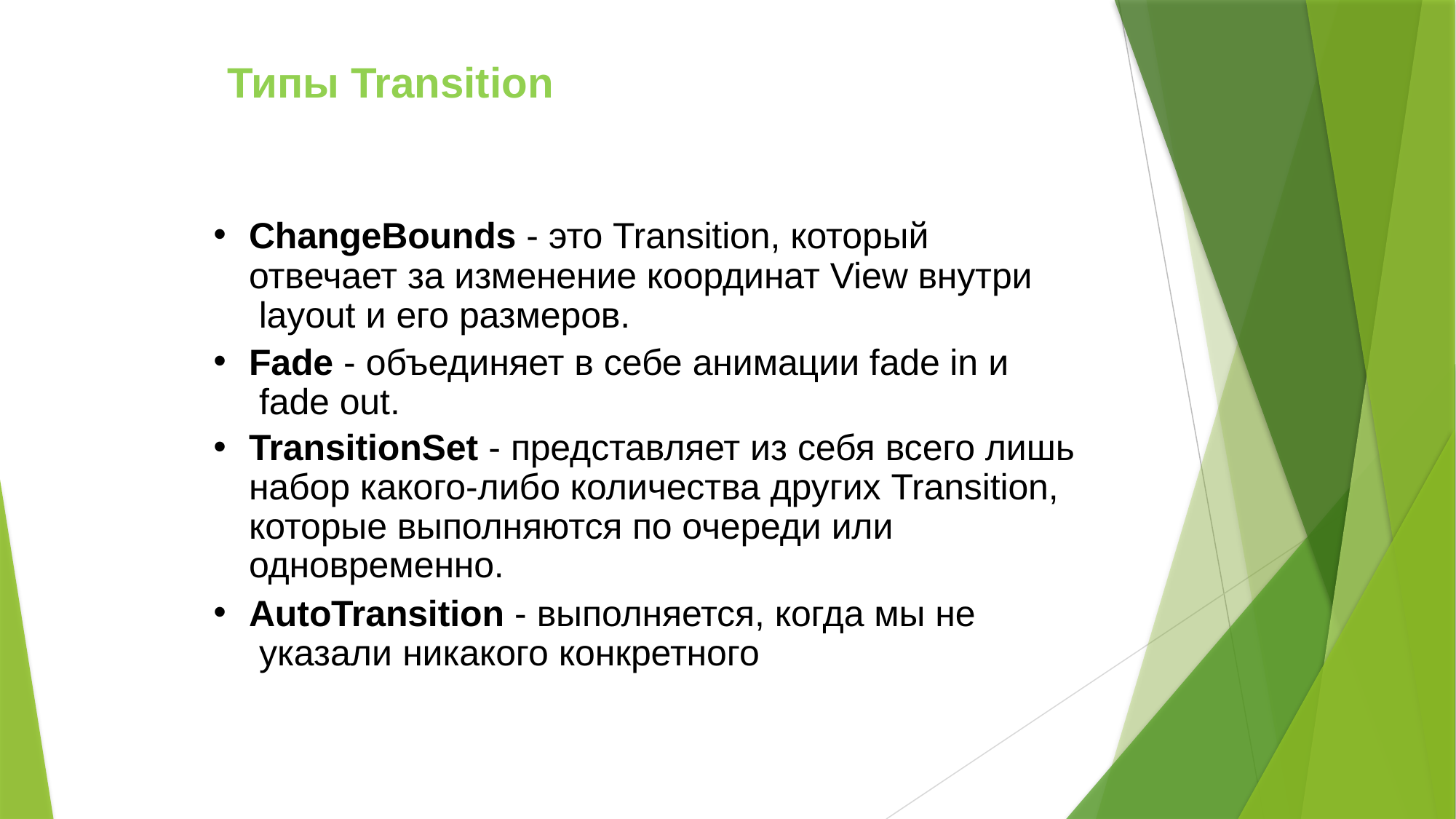

# Типы Transition
ChangeBounds - это Transition, который  отвечает за изменение координат View внутри  layout и его размеров.
Fade - объединяет в себе анимации fade in и  fade out.
TransitionSet - представляет из себя всего лишь  набор какого-либо количества других Transition,  которые выполняются по очереди или  одновременно.
AutoTransition - выполняется, когда мы не  указали никакого конкретного